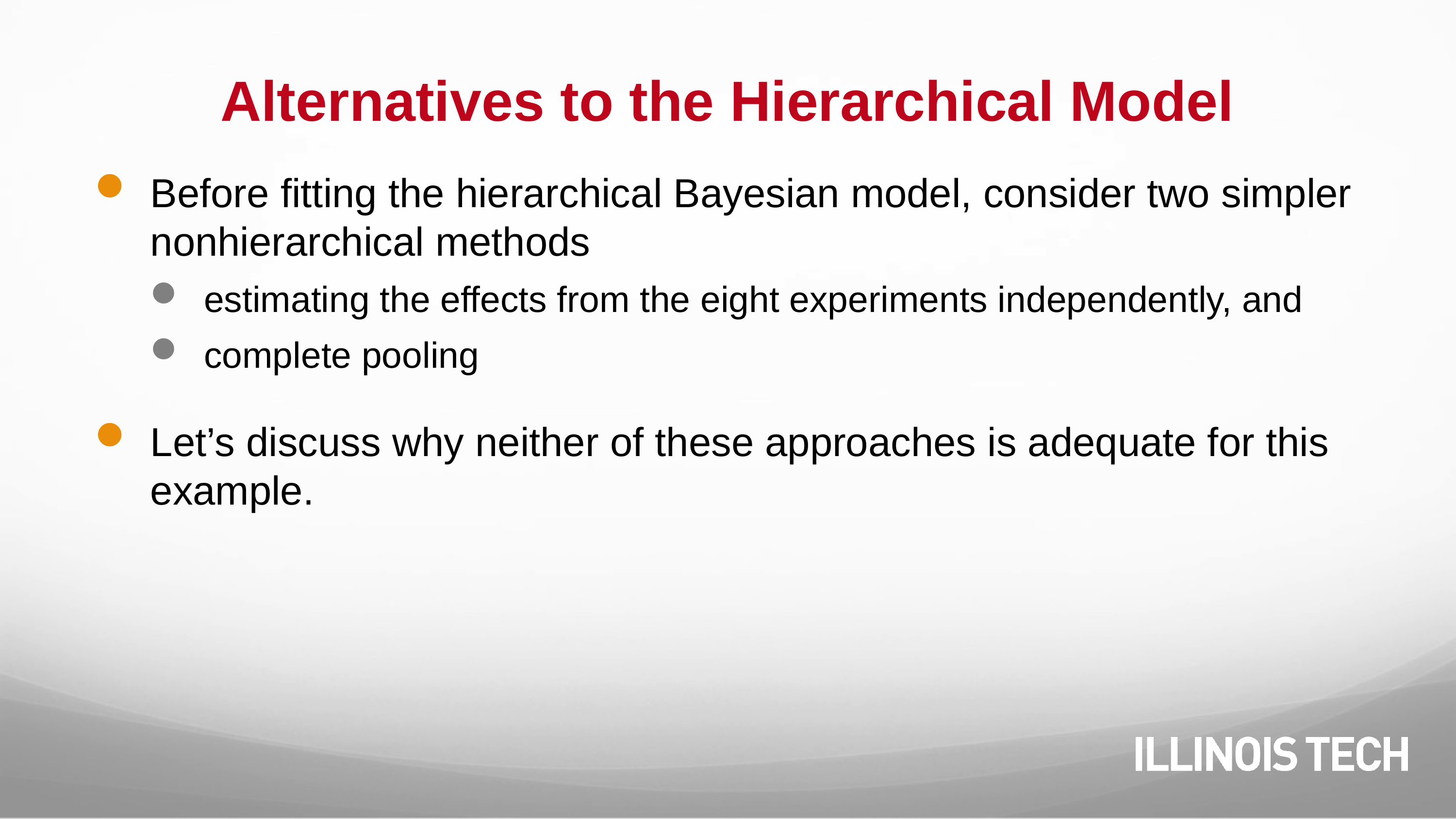

# Alternatives to the Hierarchical Model
Before fitting the hierarchical Bayesian model, consider two simpler nonhierarchical methods
estimating the effects from the eight experiments independently, and
complete pooling
Let’s discuss why neither of these approaches is adequate for this example.